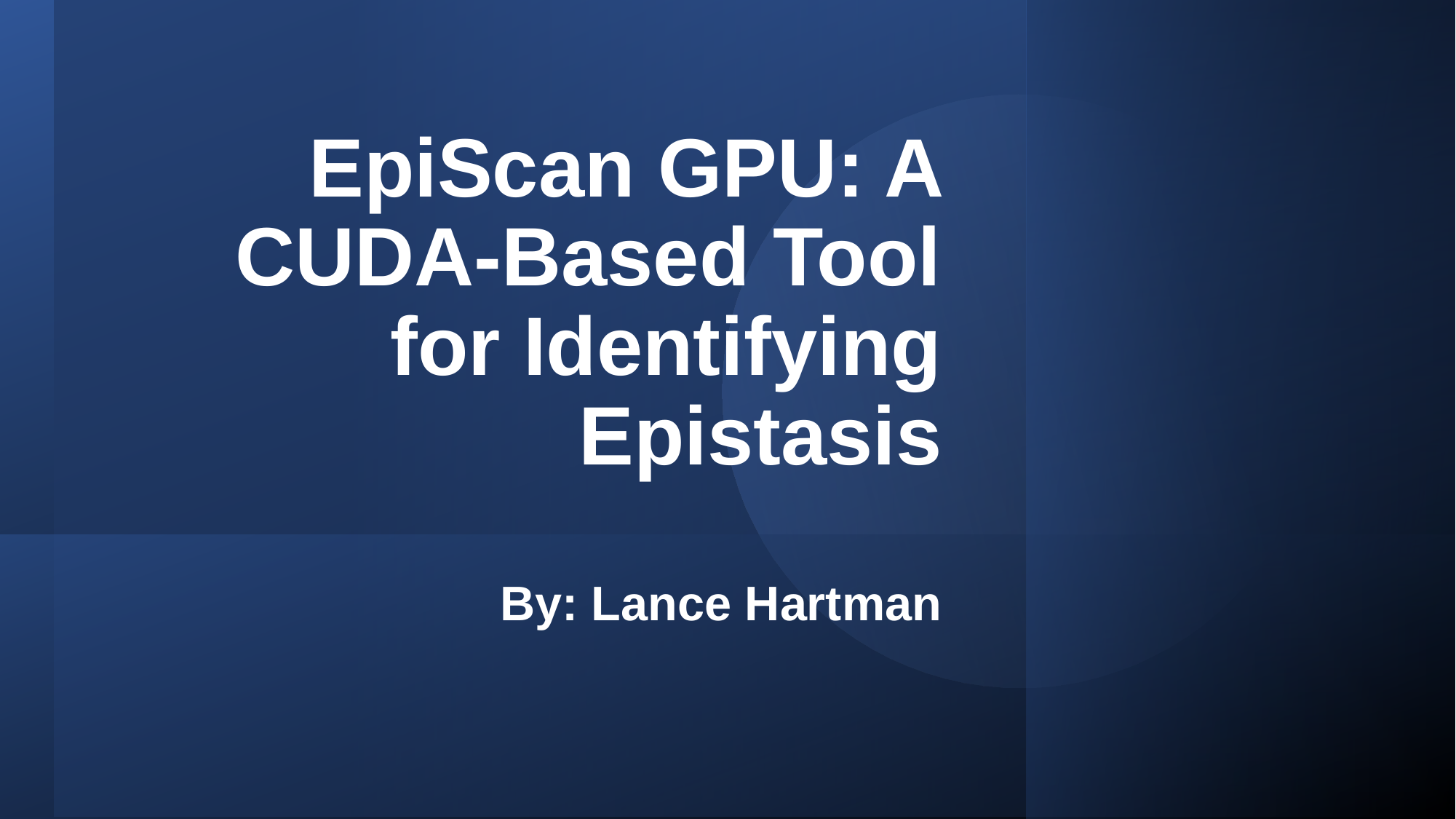

# EpiScan GPU: A CUDA-Based Tool for Identifying Epistasis

By: Lance Hartman